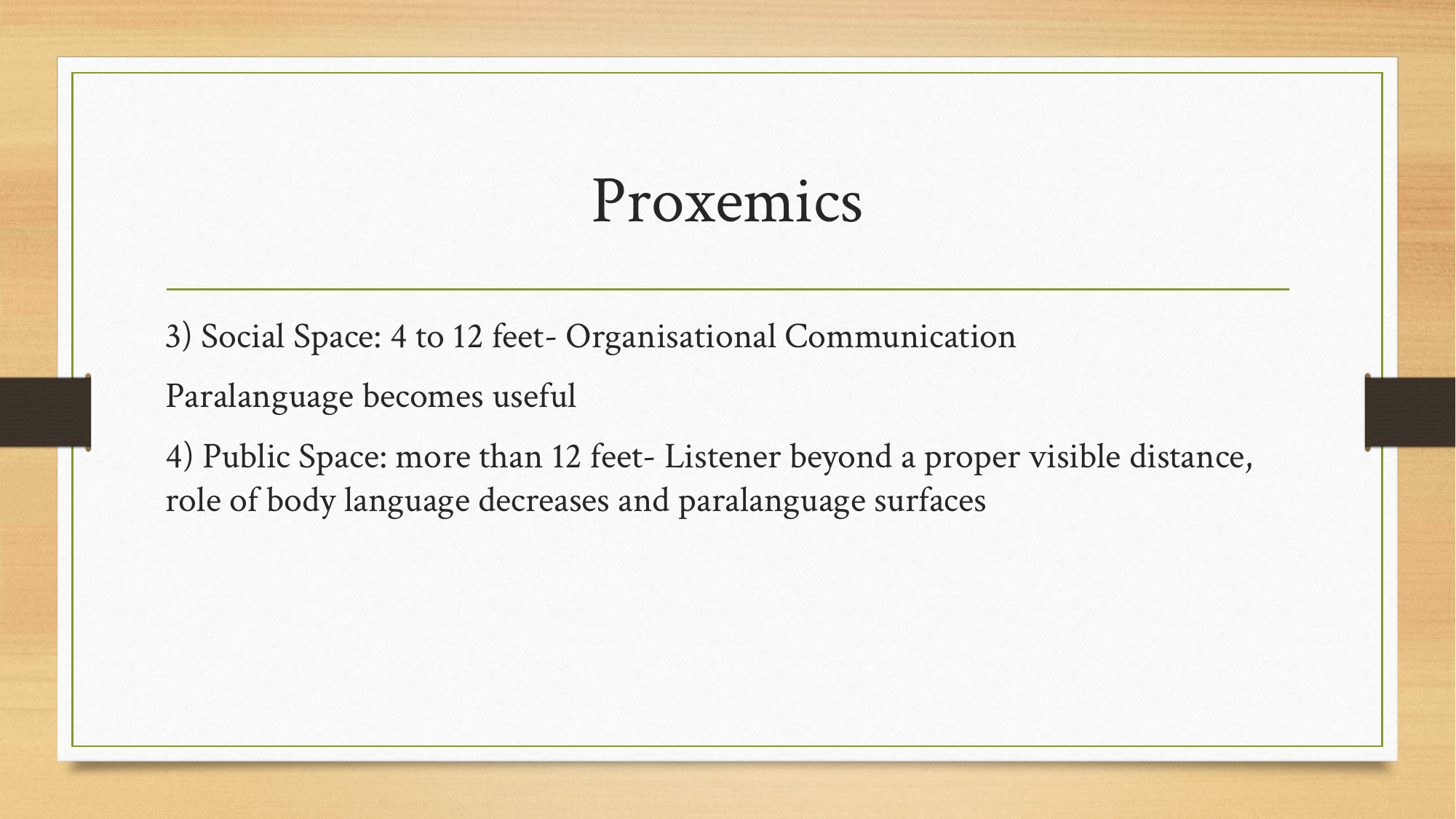

# Proxemics
3) Social Space: 4 to 12 feet- Organisational Communication
Paralanguage becomes useful
4) Public Space: more than 12 feet- Listener beyond a proper visible distance, role of body language decreases and paralanguage surfaces